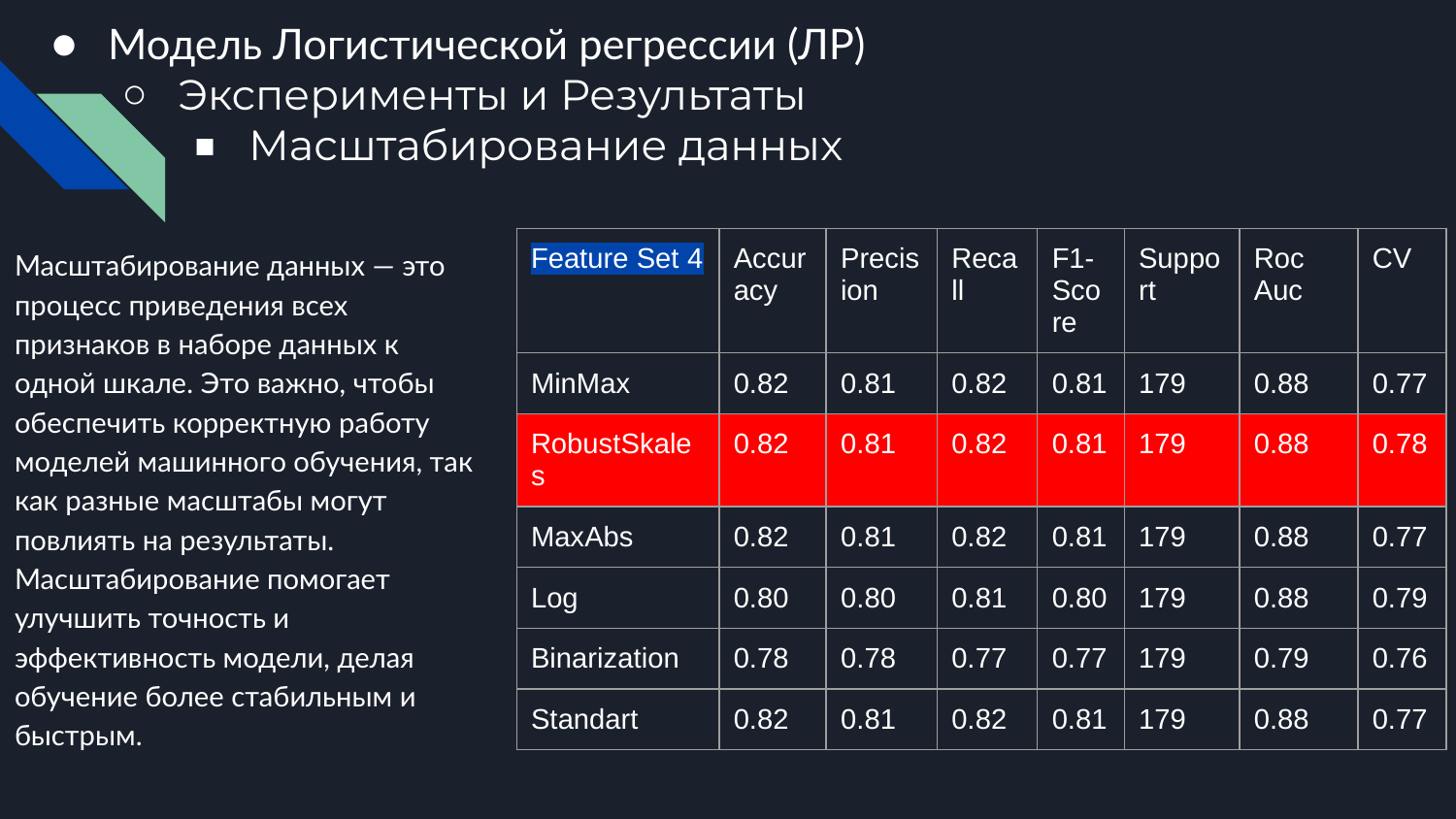

# Модель Логистической регрессии (ЛР)
Эксперименты и Результаты
Масштабирование данных

Масштабирование данных — это процесс приведения всех признаков в наборе данных к одной шкале. Это важно, чтобы обеспечить корректную работу моделей машинного обучения, так как разные масштабы могут повлиять на результаты. Масштабирование помогает улучшить точность и эффективность модели, делая обучение более стабильным и быстрым.
| Feature Set 4 | Accuracy | Precision | Recall | F1-Score | Support | Roc Auc | CV |
| --- | --- | --- | --- | --- | --- | --- | --- |
| MinMax | 0.82 | 0.81 | 0.82 | 0.81 | 179 | 0.88 | 0.77 |
| RobustSkales | 0.82 | 0.81 | 0.82 | 0.81 | 179 | 0.88 | 0.78 |
| MaxAbs | 0.82 | 0.81 | 0.82 | 0.81 | 179 | 0.88 | 0.77 |
| Log | 0.80 | 0.80 | 0.81 | 0.80 | 179 | 0.88 | 0.79 |
| Binarization | 0.78 | 0.78 | 0.77 | 0.77 | 179 | 0.79 | 0.76 |
| Standart | 0.82 | 0.81 | 0.82 | 0.81 | 179 | 0.88 | 0.77 |